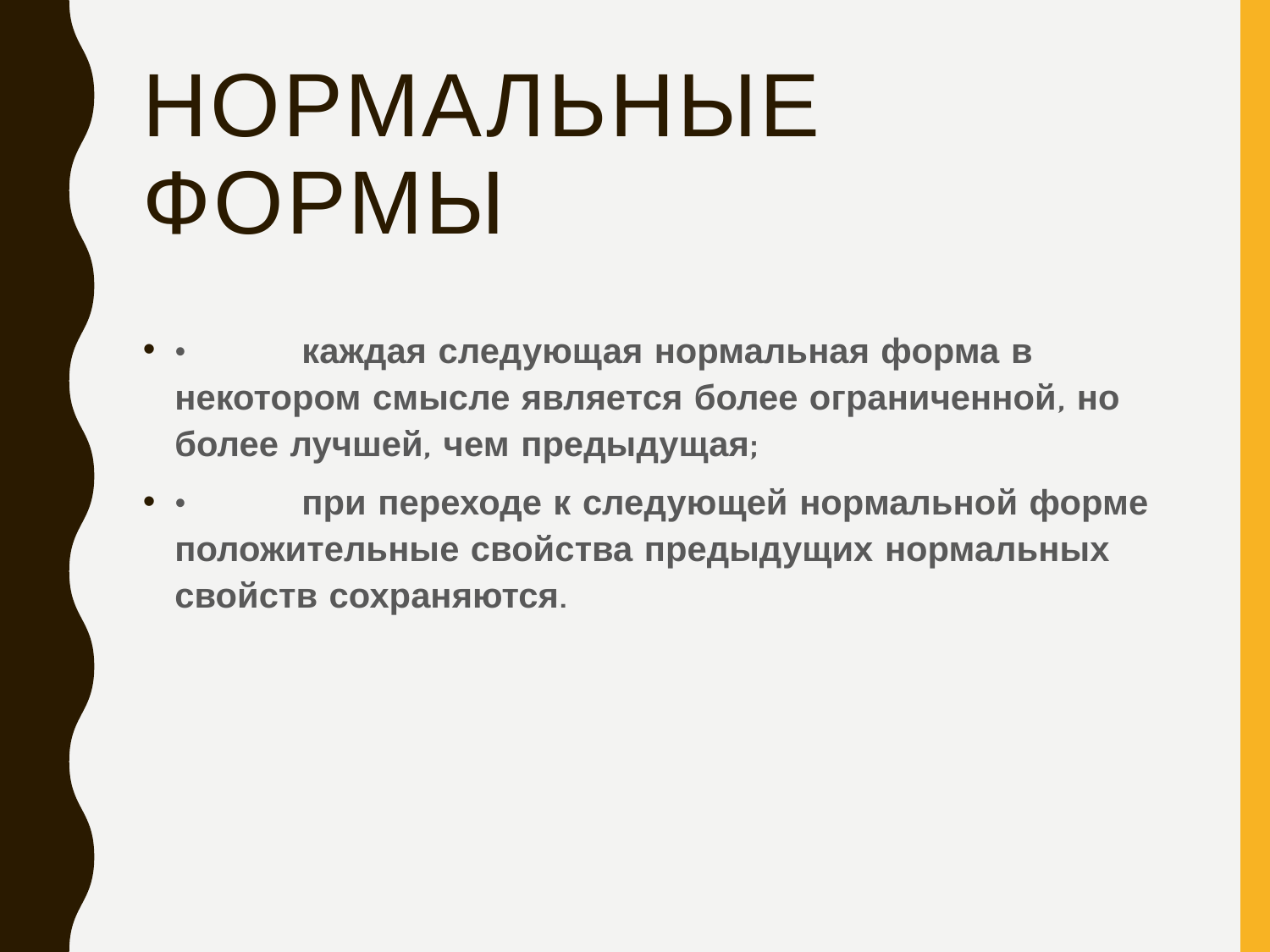

# Нормальные Формы
•	каждая следующая нормальная форма в некотором смысле является более ограниченной, но более лучшей, чем предыдущая;
•	при переходе к следующей нормальной форме положительные свойства предыдущих нормальных свойств сохраняются.